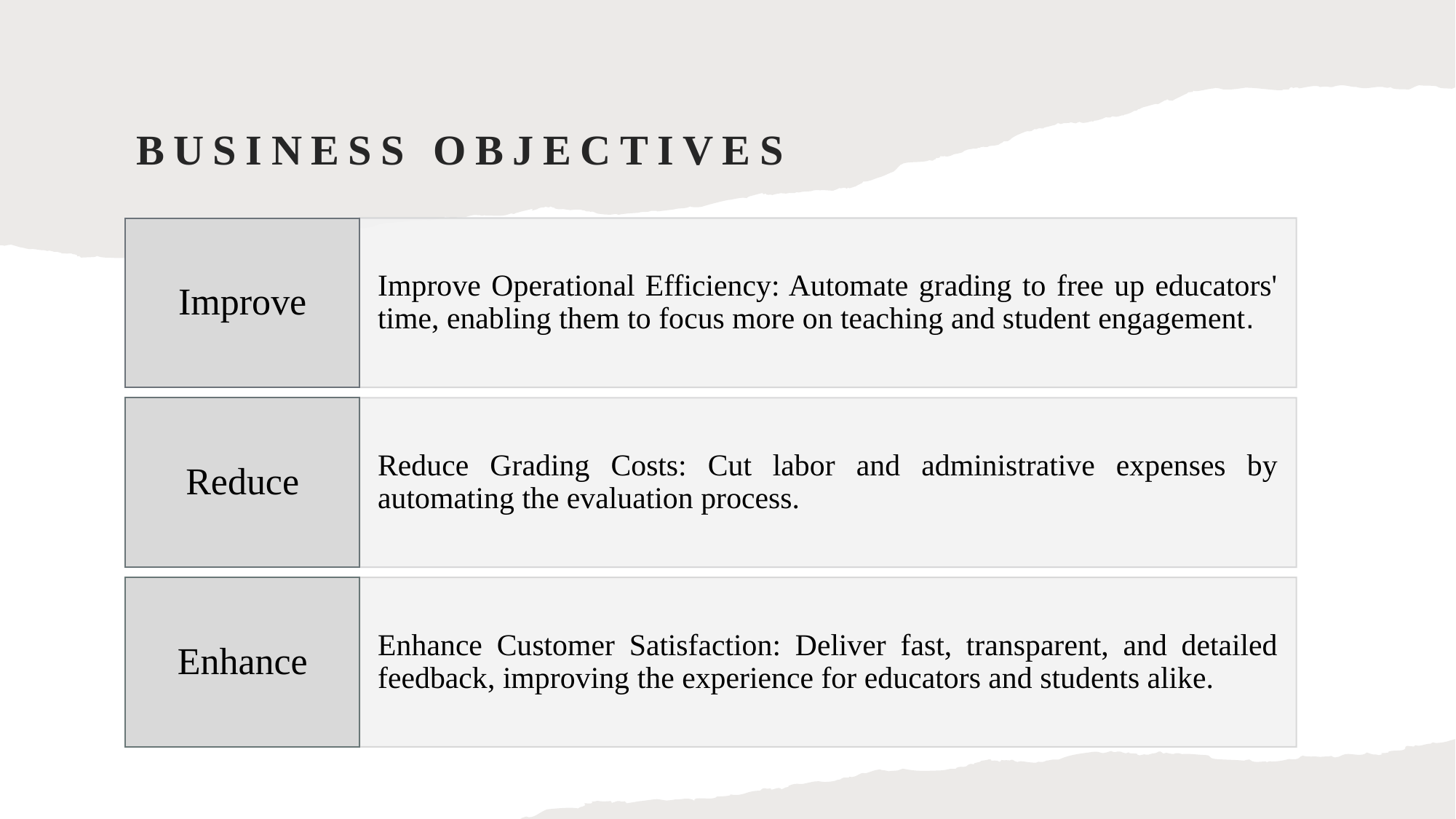

# Business Objectives
Improve Operational Efficiency: Automate grading to free up educators' time, enabling them to focus more on teaching and student engagement.
Improve
Reduce Grading Costs: Cut labor and administrative expenses by automating the evaluation process.
Reduce
Enhance Customer Satisfaction: Deliver fast, transparent, and detailed feedback, improving the experience for educators and students alike.
Enhance